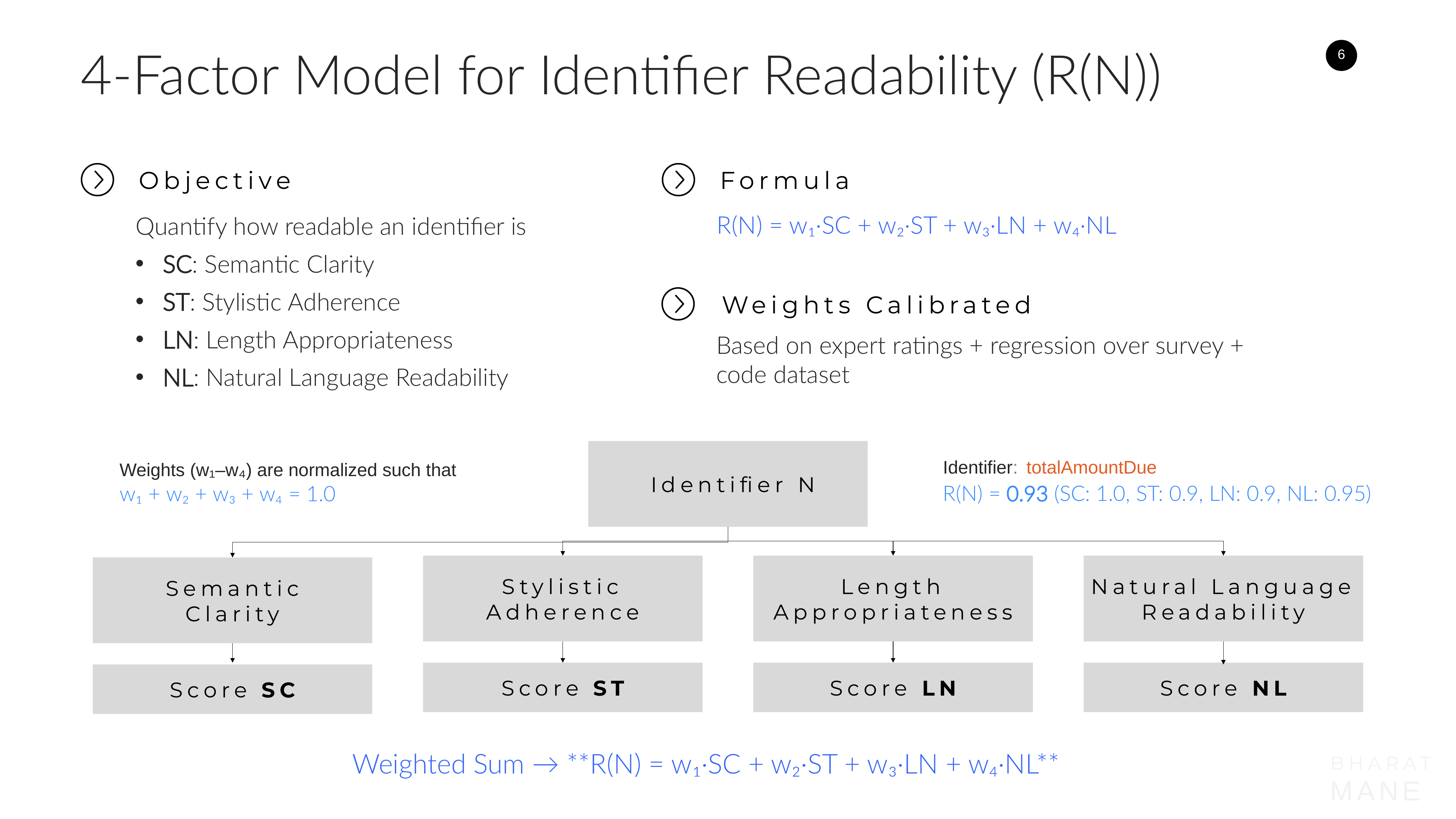

4-Factor Model for Identifier Readability (R(N))
Objective

Quantify how readable an identifier is
SC: Semantic Clarity
ST: Stylistic Adherence
LN: Length Appropriateness
NL: Natural Language Readability
Formula

R(N) = w₁·SC + w₂·ST + w₃·LN + w₄·NL
Weights Calibrated

Based on expert ratings + regression over survey + code dataset
Identifier: totalAmountDue
R(N) = 0.93 (SC: 1.0, ST: 0.9, LN: 0.9, NL: 0.95)
 Identifier N
Weights (w₁–w₄) are normalized such that
w₁ + w₂ + w₃ + w₄ = 1.0
Natural Language Readability
Stylistic Adherence
Length Appropriateness
 Semantic
Clarity
Score NL
Score ST
Score LN
Score SC
 Weighted Sum → **R(N) = w₁·SC + w₂·ST + w₃·LN + w₄·NL**